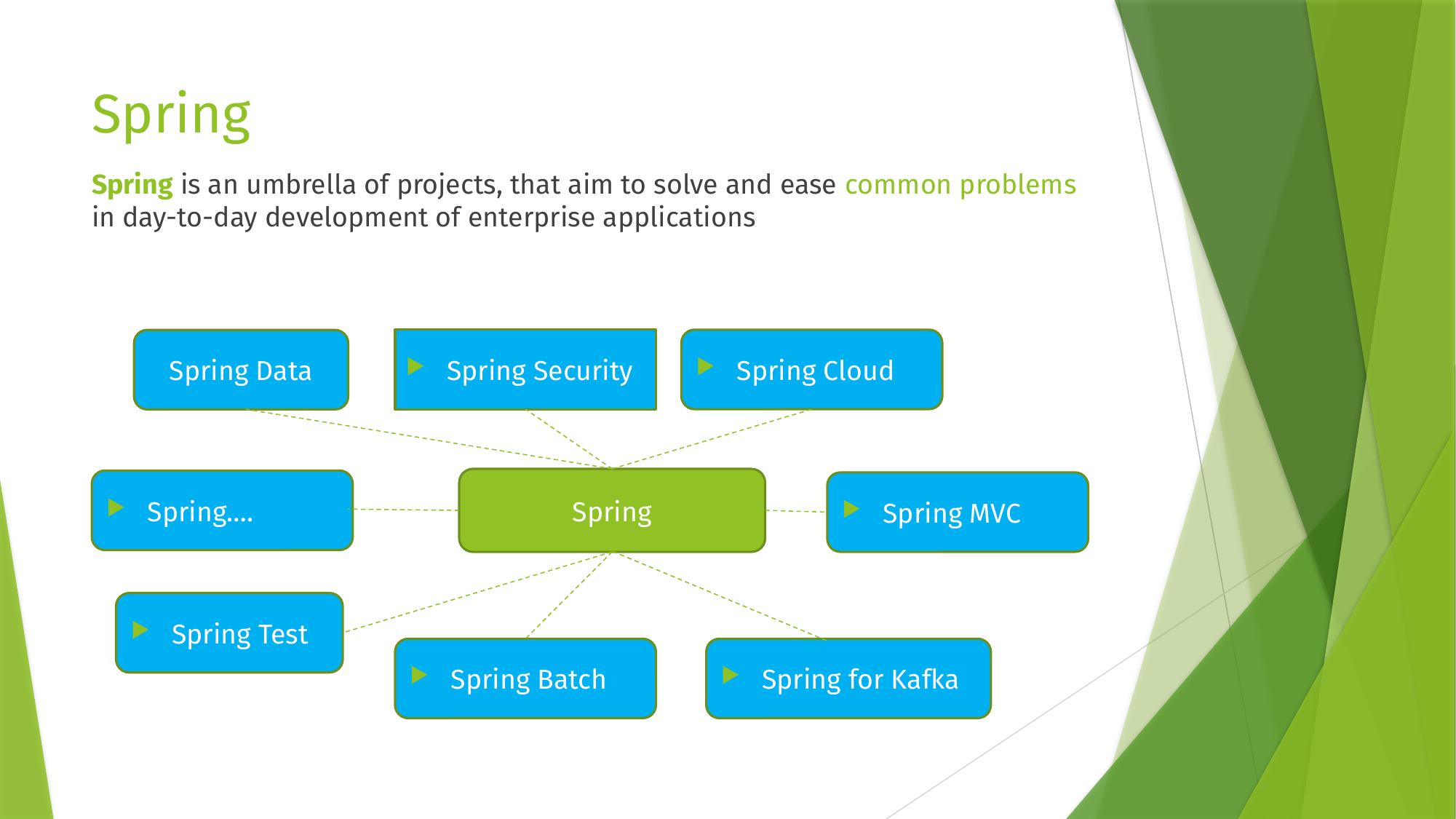

# Spring
Spring is an umbrella of projects, that aim to solve and ease common problems in day-to-day development of enterprise applications

Spring Security
Spring Cloud
Spring Data
Spring
Spring….
Spring MVC
Spring Test
Spring Batch
Spring for Kafka